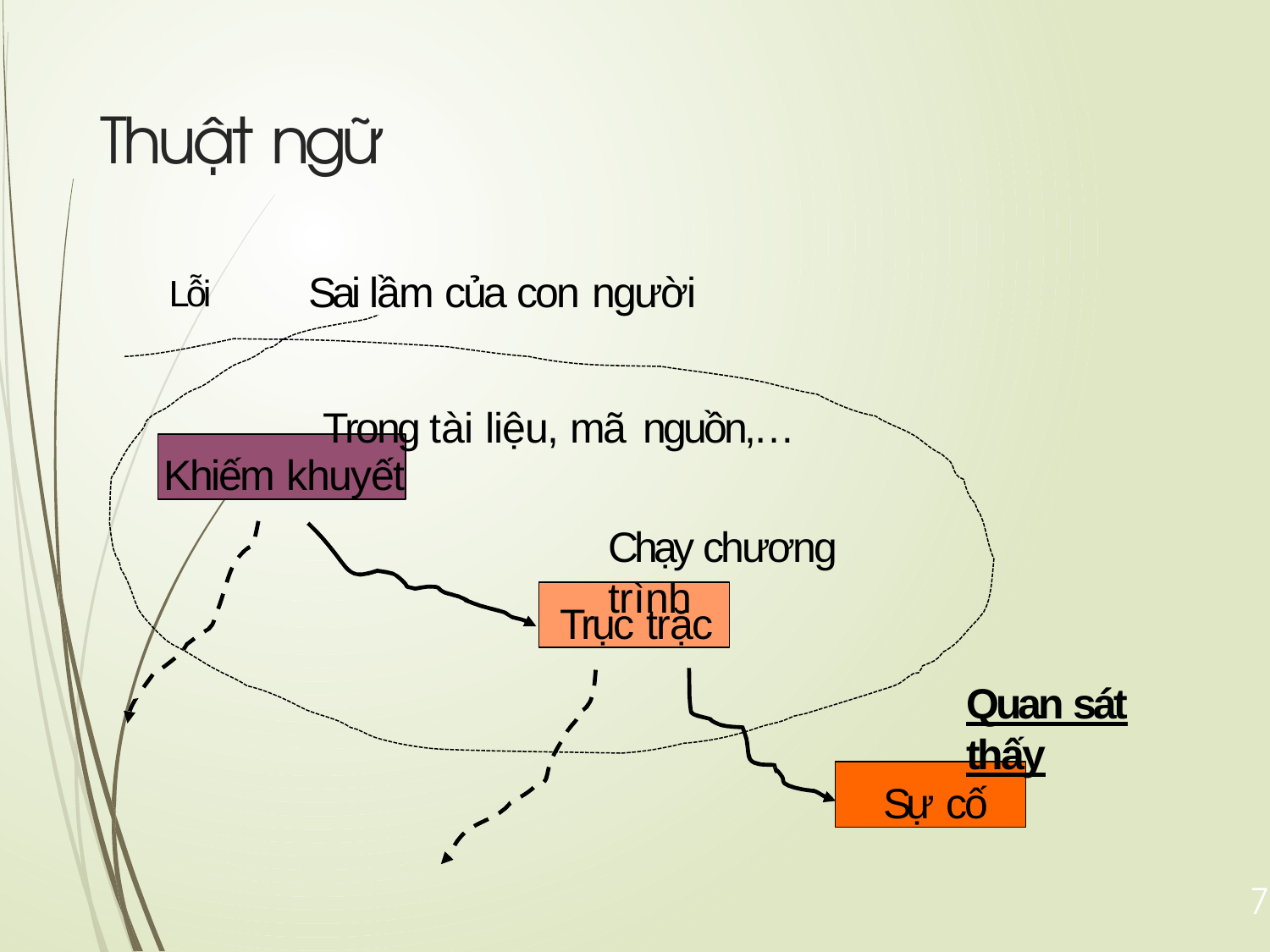

# Thuật ngữ
Lỗi	Sai lầm của con người

Trong tài liệu, mã  nguồn,…

Khiếm khuyết
Chạy chương trình

Trục trặc
Quan sát thấy
Sự cố
7